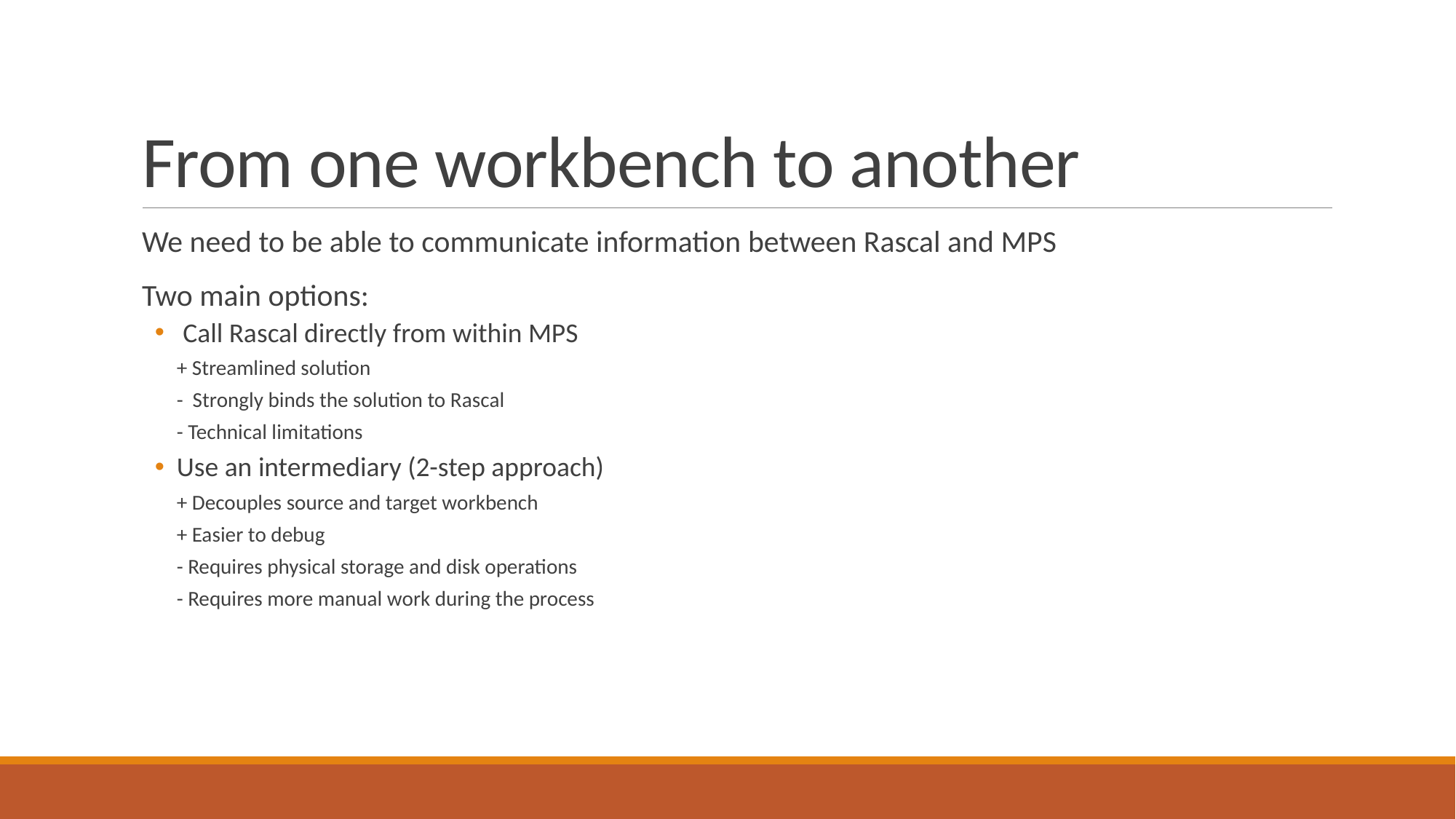

# From one workbench to another
We need to be able to communicate information between Rascal and MPS
Two main options:
 Call Rascal directly from within MPS
+ Streamlined solution
-  Strongly binds the solution to Rascal
- Technical limitations
Use an intermediary (2-step approach)
+ Decouples source and target workbench
+ Easier to debug
- Requires physical storage and disk operations
- Requires more manual work during the process